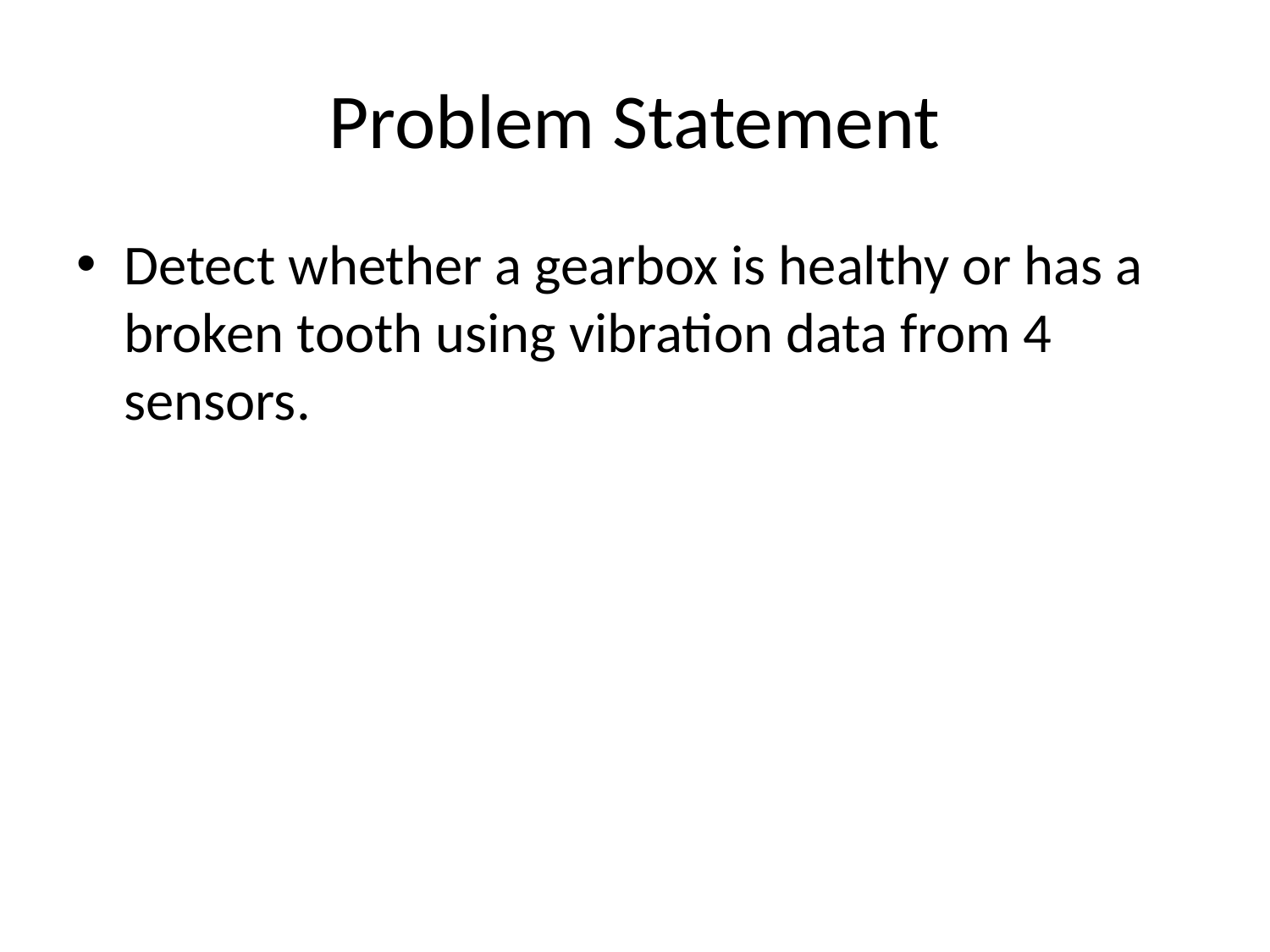

# Problem Statement
Detect whether a gearbox is healthy or has a broken tooth using vibration data from 4 sensors.